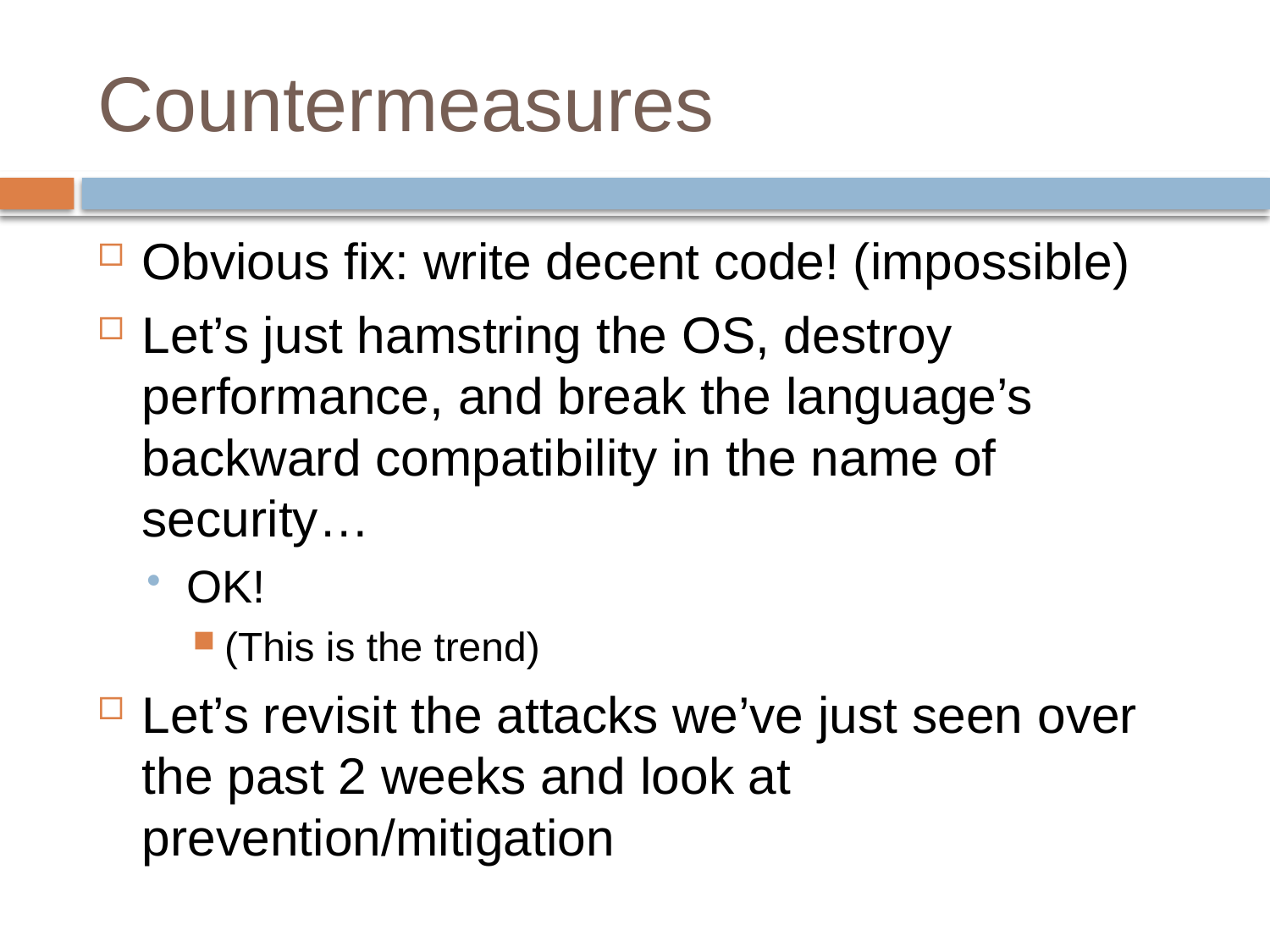

# Countermeasures
Obvious fix: write decent code! (impossible)
Let’s just hamstring the OS, destroy performance, and break the language’s backward compatibility in the name of security…
OK!
(This is the trend)
Let’s revisit the attacks we’ve just seen over the past 2 weeks and look at prevention/mitigation